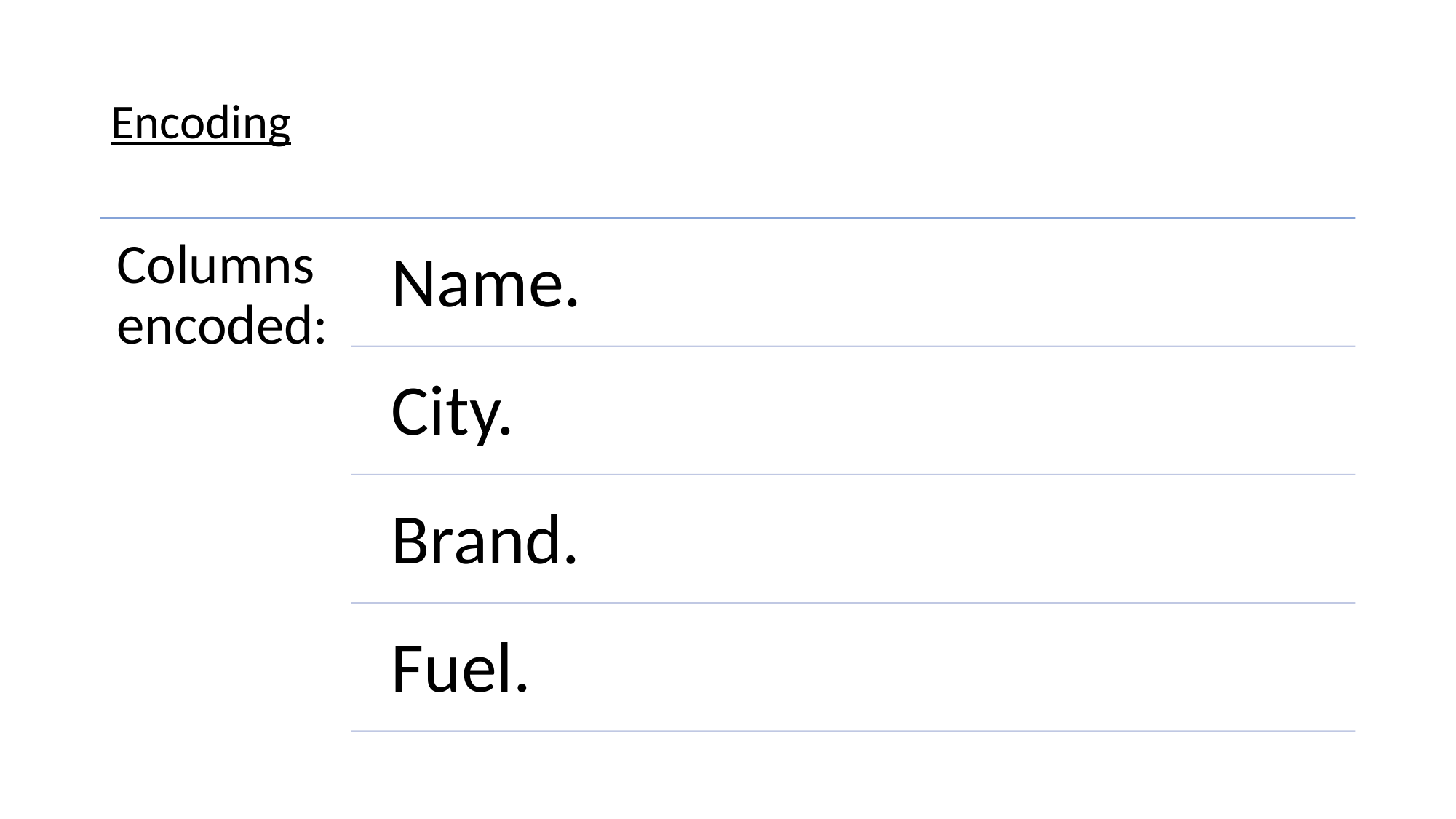

# Encoding
Columns encoded:
Name.
City.
Brand.
Fuel.